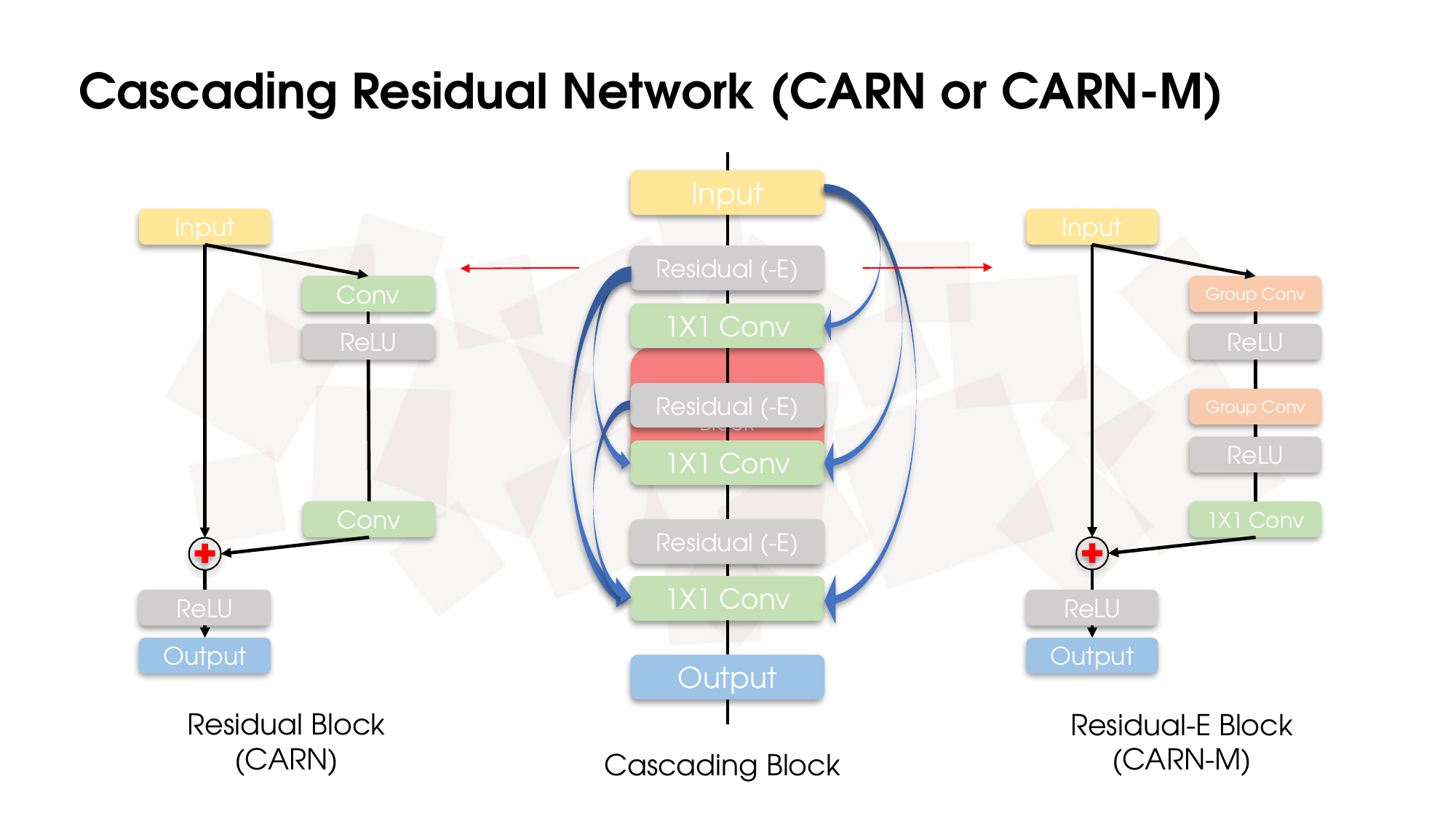

Cascading Residual Network (CARN or CARN-M)
Input

Input
Input
Residual (-E)

Conv
Group Conv
1X1 Conv
ReLU
ReLU
Cascading  Block
Residual (-E)
Group Conv

ReLU
1X1 Conv
Conv
1X1 Conv
Residual (-E)

1X1 Conv
ReLU
ReLU
Output
Output
Output
Residual Block
(CARN)
Residual-E Block
(CARN-M)
Cascading Block